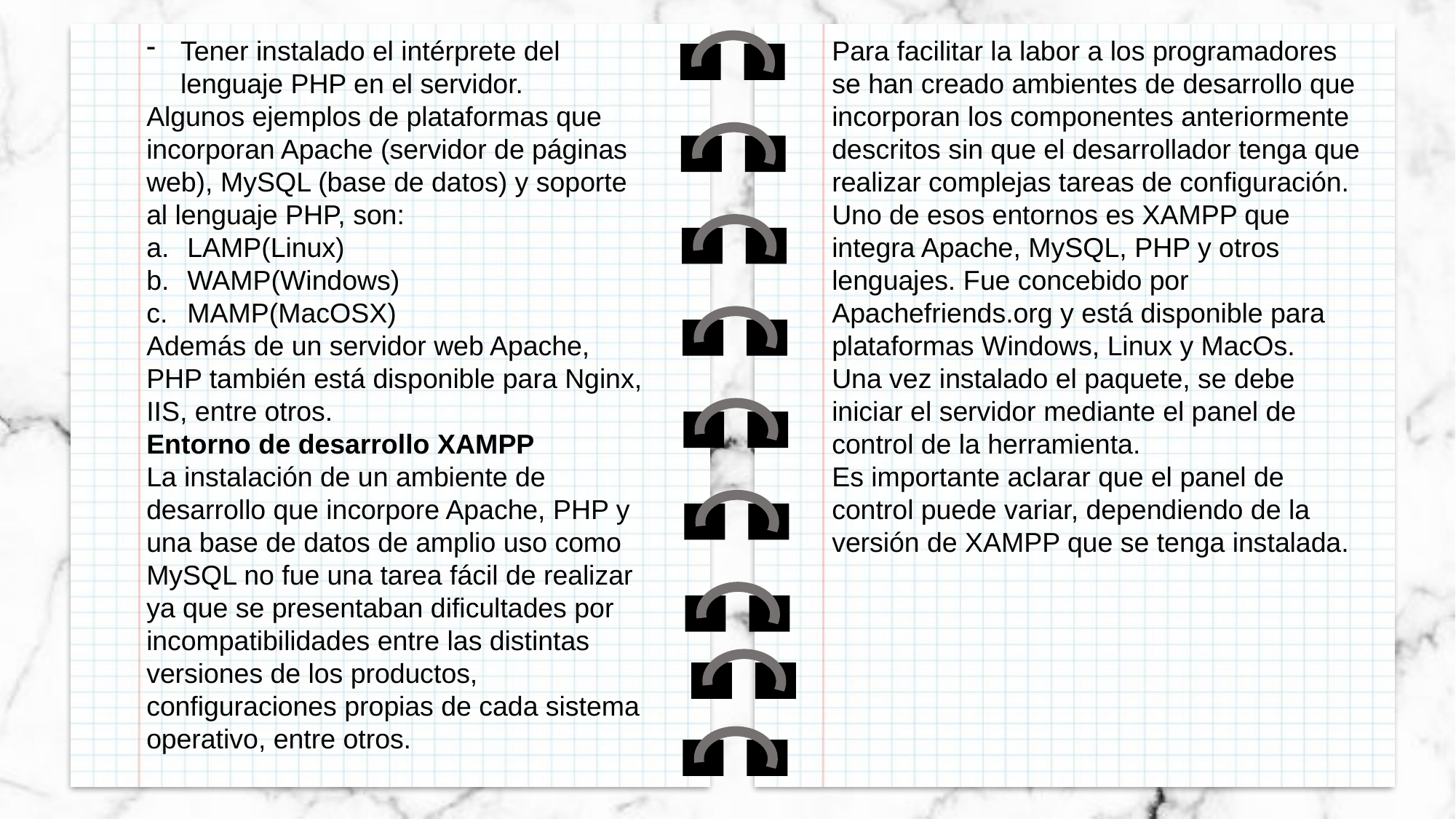

Tener instalado el intérprete del lenguaje PHP en el servidor.
Algunos ejemplos de plataformas que incorporan Apache (servidor de páginas web), MySQL (base de datos) y soporte al lenguaje PHP, son:
LAMP(Linux)
WAMP(Windows)
MAMP(MacOSX)
Además de un servidor web Apache, PHP también está disponible para Nginx, IIS, entre otros.
Entorno de desarrollo XAMPP
La instalación de un ambiente de desarrollo que incorpore Apache, PHP y una base de datos de amplio uso como MySQL no fue una tarea fácil de realizar ya que se presentaban dificultades por incompatibilidades entre las distintas versiones de los productos, configuraciones propias de cada sistema operativo, entre otros.
Para facilitar la labor a los programadores se han creado ambientes de desarrollo que incorporan los componentes anteriormente descritos sin que el desarrollador tenga que realizar complejas tareas de configuración.
Uno de esos entornos es XAMPP que integra Apache, MySQL, PHP y otros lenguajes. Fue concebido por Apachefriends.org y está disponible para plataformas Windows, Linux y MacOs.
Una vez instalado el paquete, se debe iniciar el servidor mediante el panel de control de la herramienta.
Es importante aclarar que el panel de control puede variar, dependiendo de la versión de XAMPP que se tenga instalada.